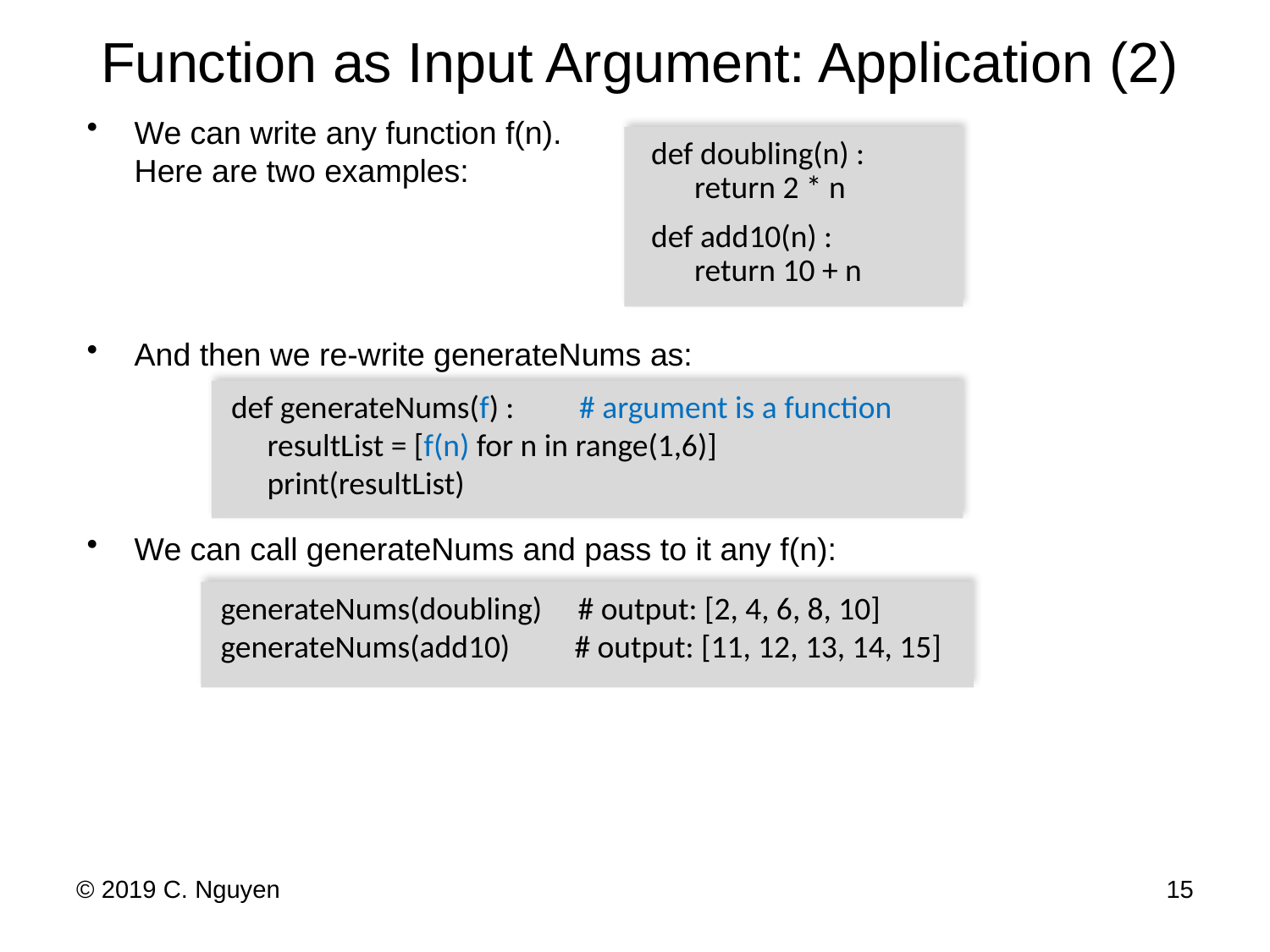

# Function as Input Argument: Application (2)
We can write any function f(n).
Here are two examples:

And then we re-write generateNums as:

We can call generateNums and pass to it any f(n):
  def doubling(n) :
        return 2 * n
  def add10(n) :
        return 10 + n
 def generateNums(f) :         # argument is a function
      resultList = [f(n) for n in range(1,6)]
      print(resultList)
 generateNums(doubling)     # output: [2, 4, 6, 8, 10]
 generateNums(add10)         # output: [11, 12, 13, 14, 15]
© 2019 C. Nguyen
15